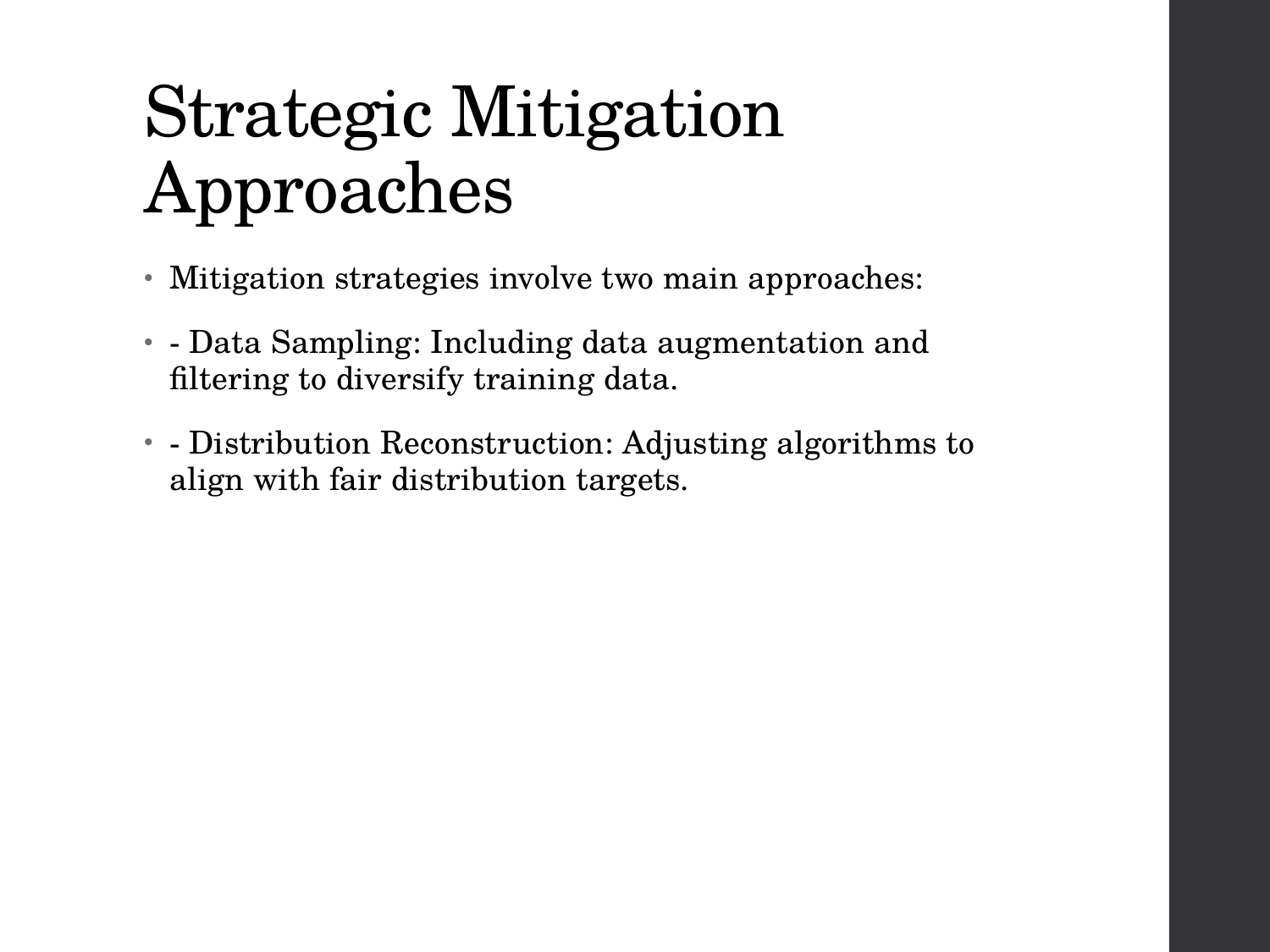

# Strategic Mitigation Approaches
Mitigation strategies involve two main approaches:
- Data Sampling: Including data augmentation and filtering to diversify training data.
- Distribution Reconstruction: Adjusting algorithms to align with fair distribution targets.